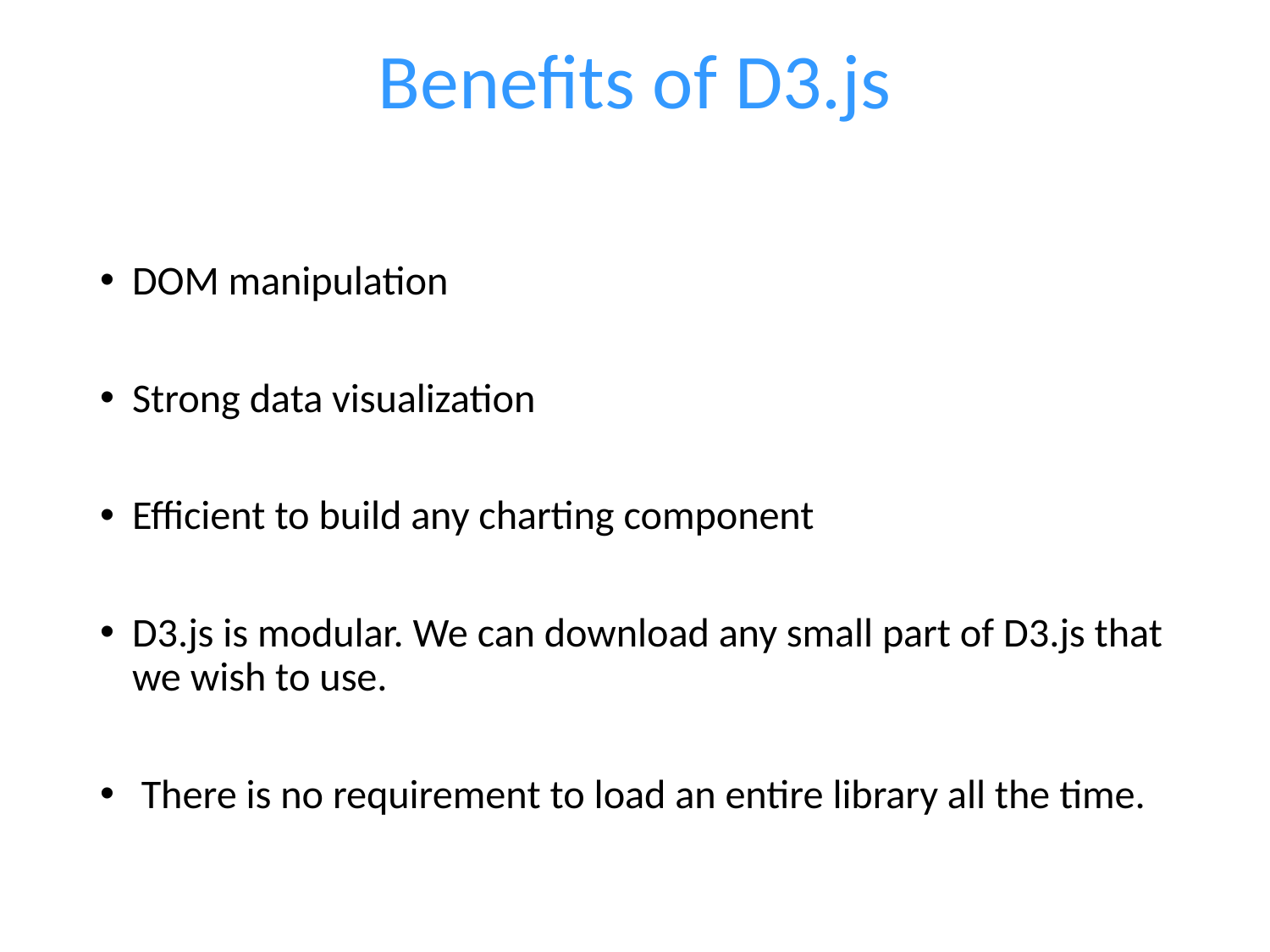

# Benefits of D3.js
DOM manipulation

Strong data visualization

Efficient to build any charting component

D3.js is modular. We can download any small part of D3.js that we wish to use.

 There is no requirement to load an entire library all the time.